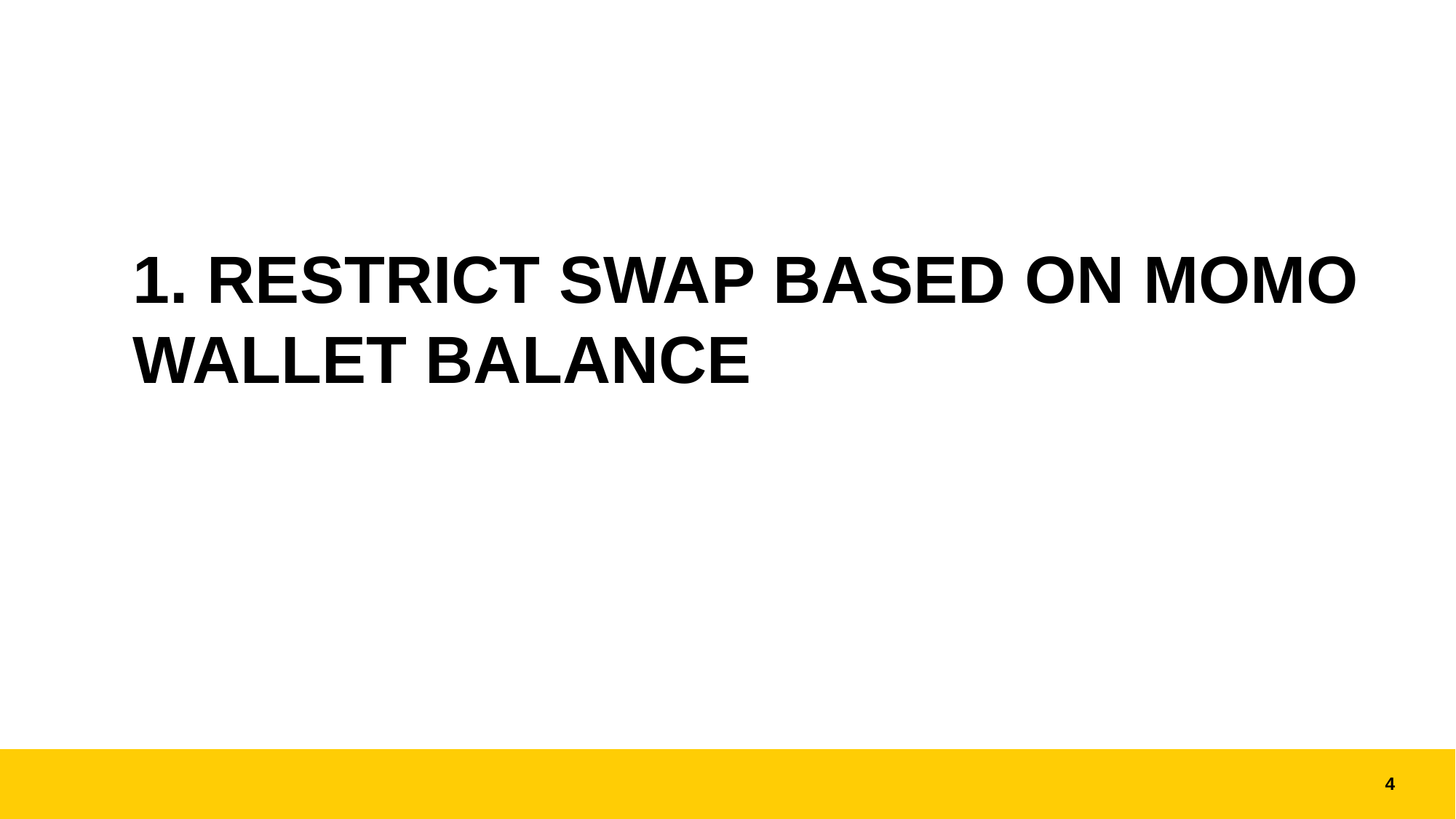

1. RESTRICT SWAP BASED ON MOMO WALLET BALANCE

4